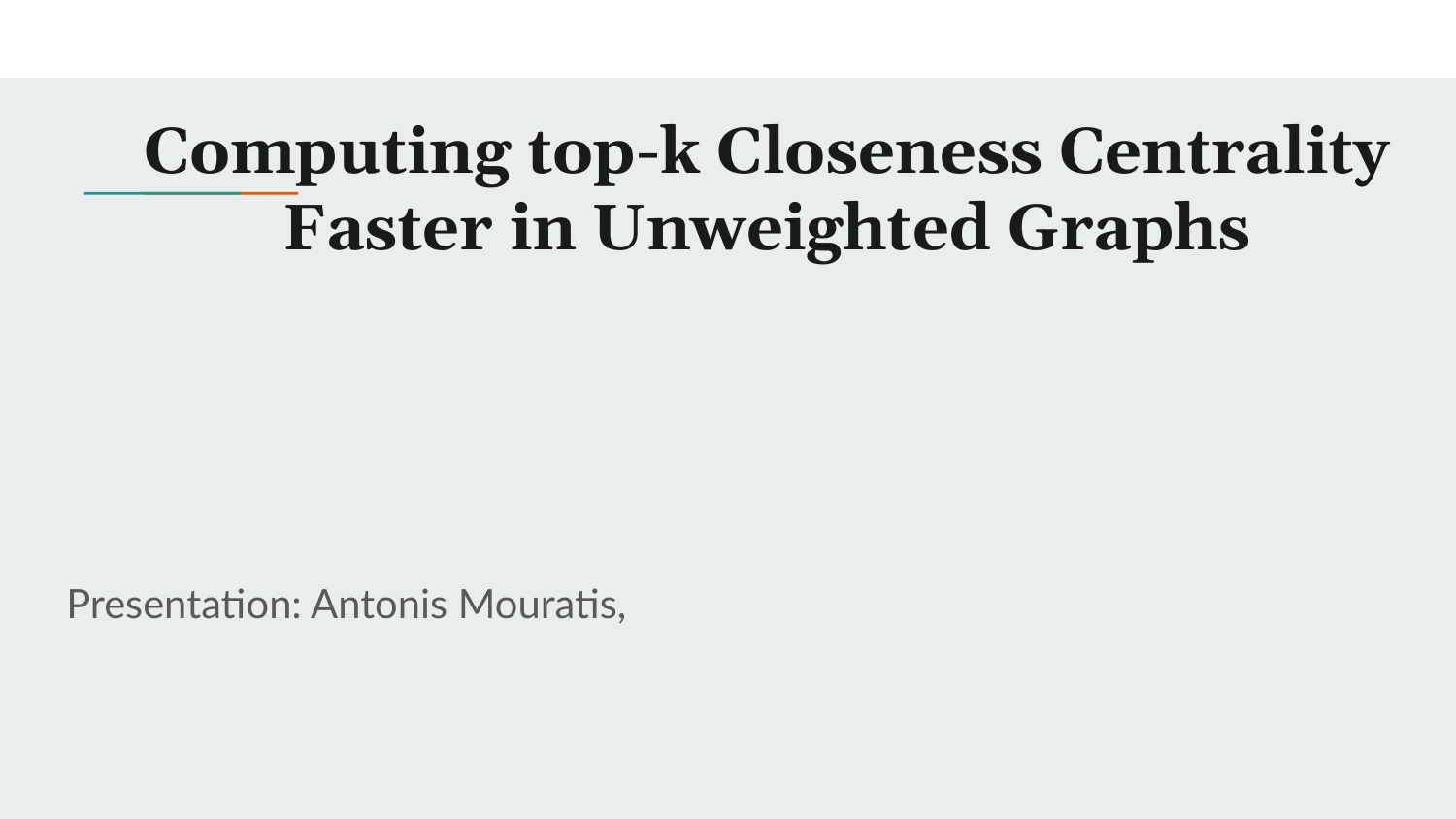

# Computing top-k Closeness Centrality Faster in Unweighted Graphs
Presentation: Antonis Mouratis,